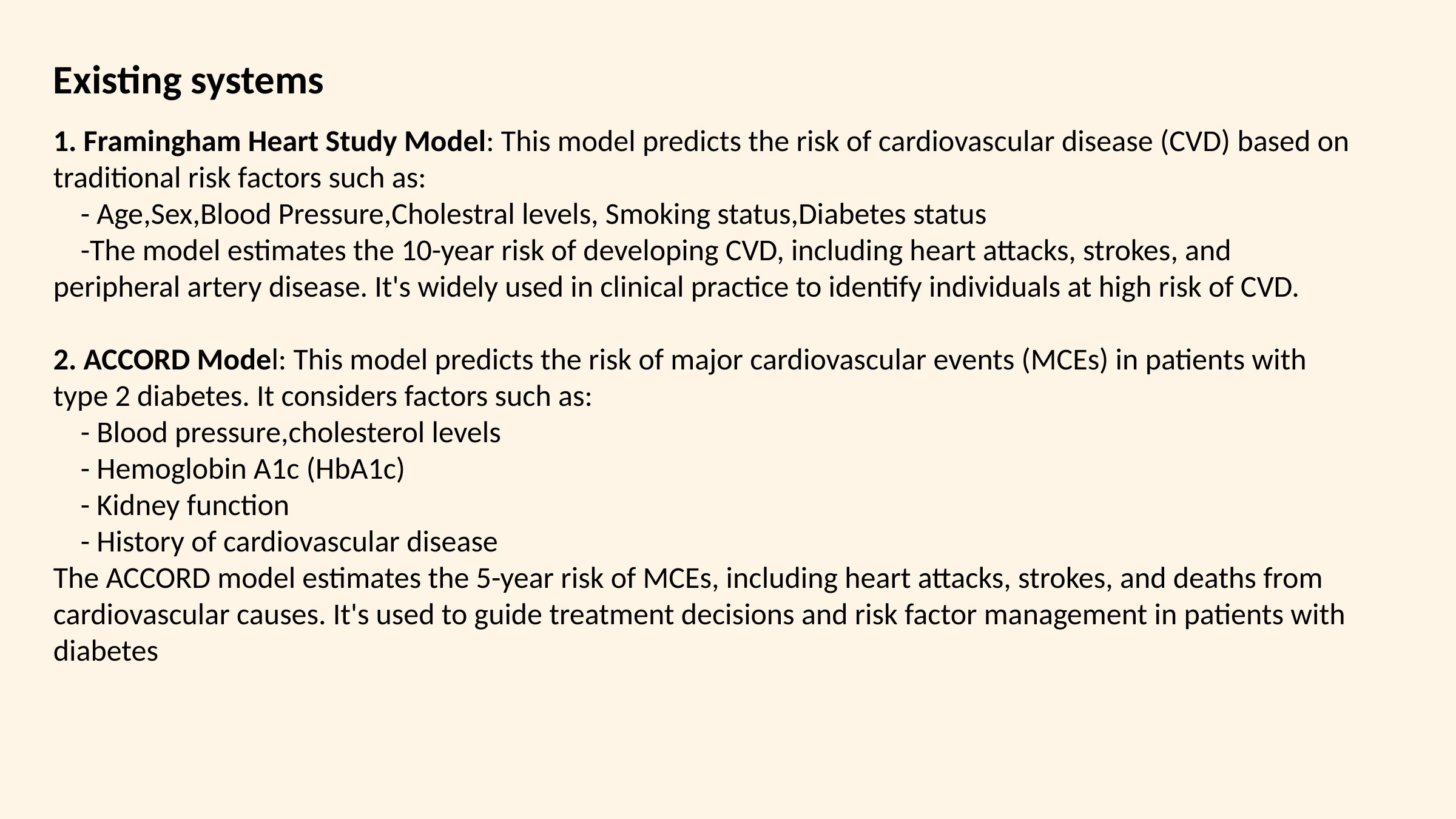

Existing systems

1. Framingham Heart Study Model: This model predicts the risk of cardiovascular disease (CVD) based on traditional risk factors such as:
    - Age,Sex,Blood Pressure,Cholestral levels, Smoking status,Diabetes status
    -The model estimates the 10-year risk of developing CVD, including heart attacks, strokes, and peripheral artery disease. It's widely used in clinical practice to identify individuals at high risk of CVD.

2. ACCORD Model: This model predicts the risk of major cardiovascular events (MCEs) in patients with type 2 diabetes. It considers factors such as:
    - Blood pressure,cholesterol levels
    - Hemoglobin A1c (HbA1c)
    - Kidney function
    - History of cardiovascular disease
The ACCORD model estimates the 5-year risk of MCEs, including heart attacks, strokes, and deaths from cardiovascular causes. It's used to guide treatment decisions and risk factor management in patients with diabetes